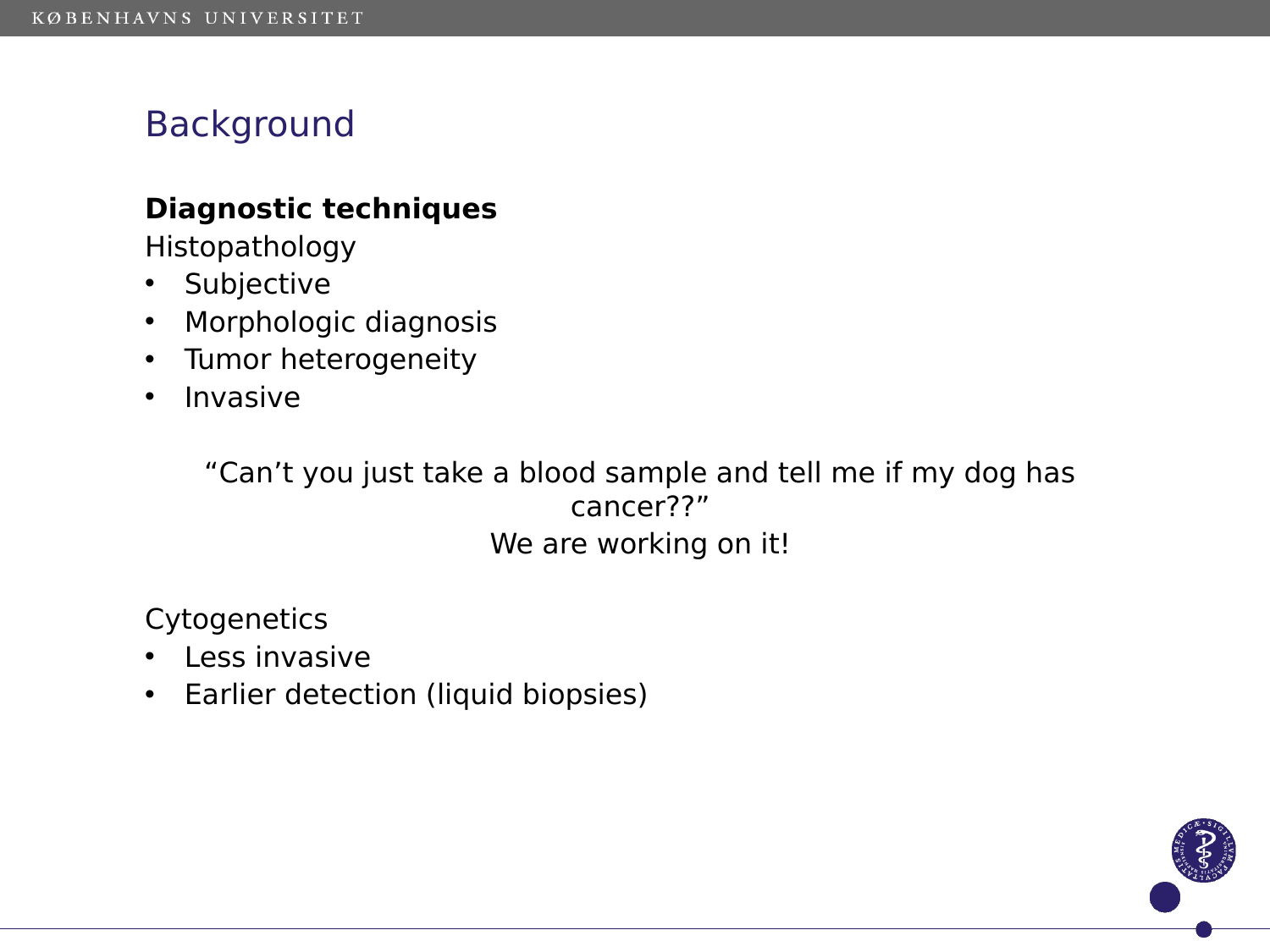

# Background
Diagnostic techniques
Histopathology
Subjective
Morphologic diagnosis
Tumor heterogeneity
Invasive

“Can’t you just take a blood sample and tell me if my dog has cancer??”
We are working on it!

Cytogenetics
Less invasive
Earlier detection (liquid biopsies)